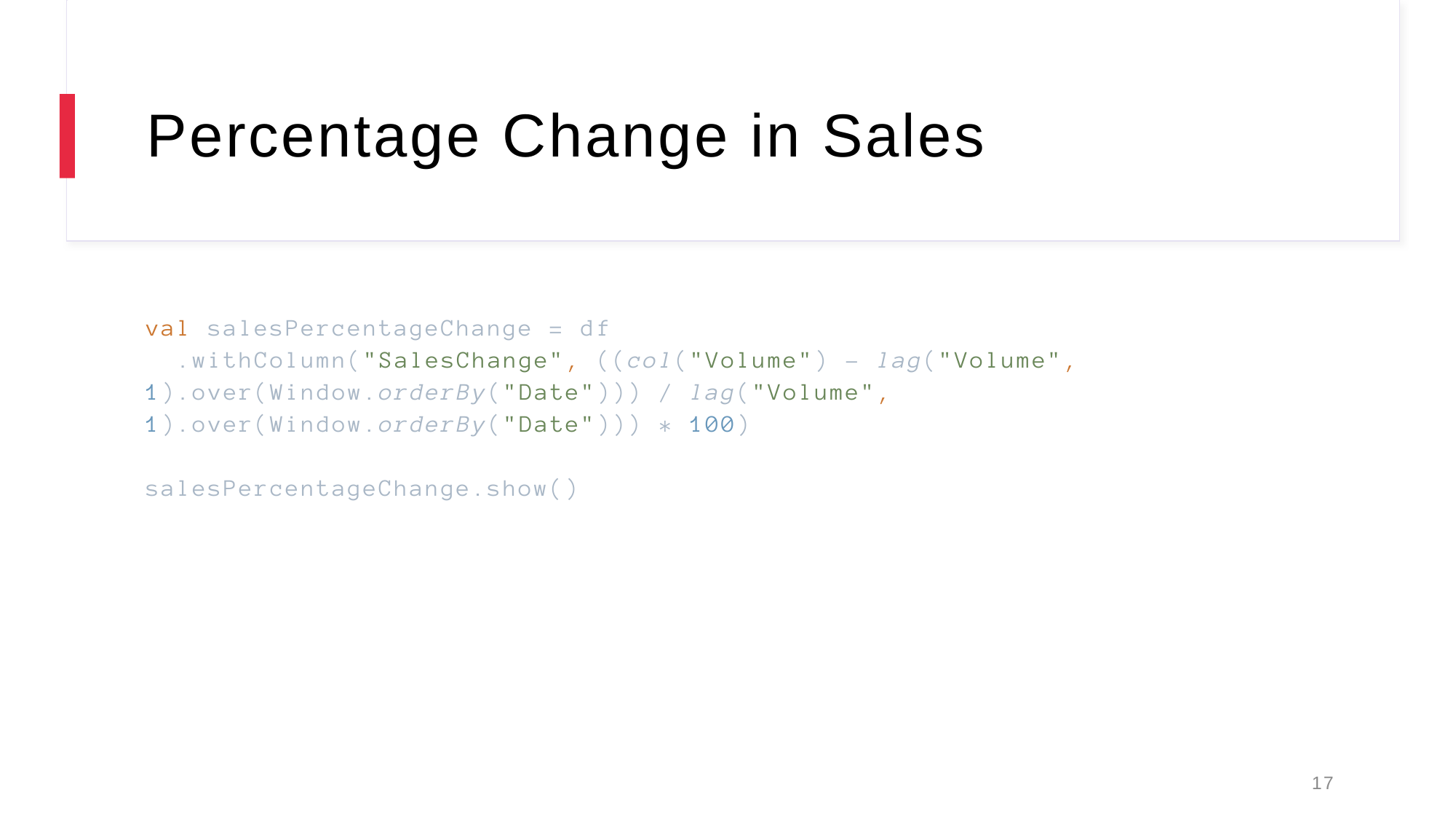

# Percentage Change in Sales
val salesPercentageChange = df
  .withColumn("SalesChange", ((col("Volume") - lag("Volume", 1).over(Window.orderBy("Date"))) / lag("Volume", 1).over(Window.orderBy("Date"))) * 100)
salesPercentageChange.show()
17